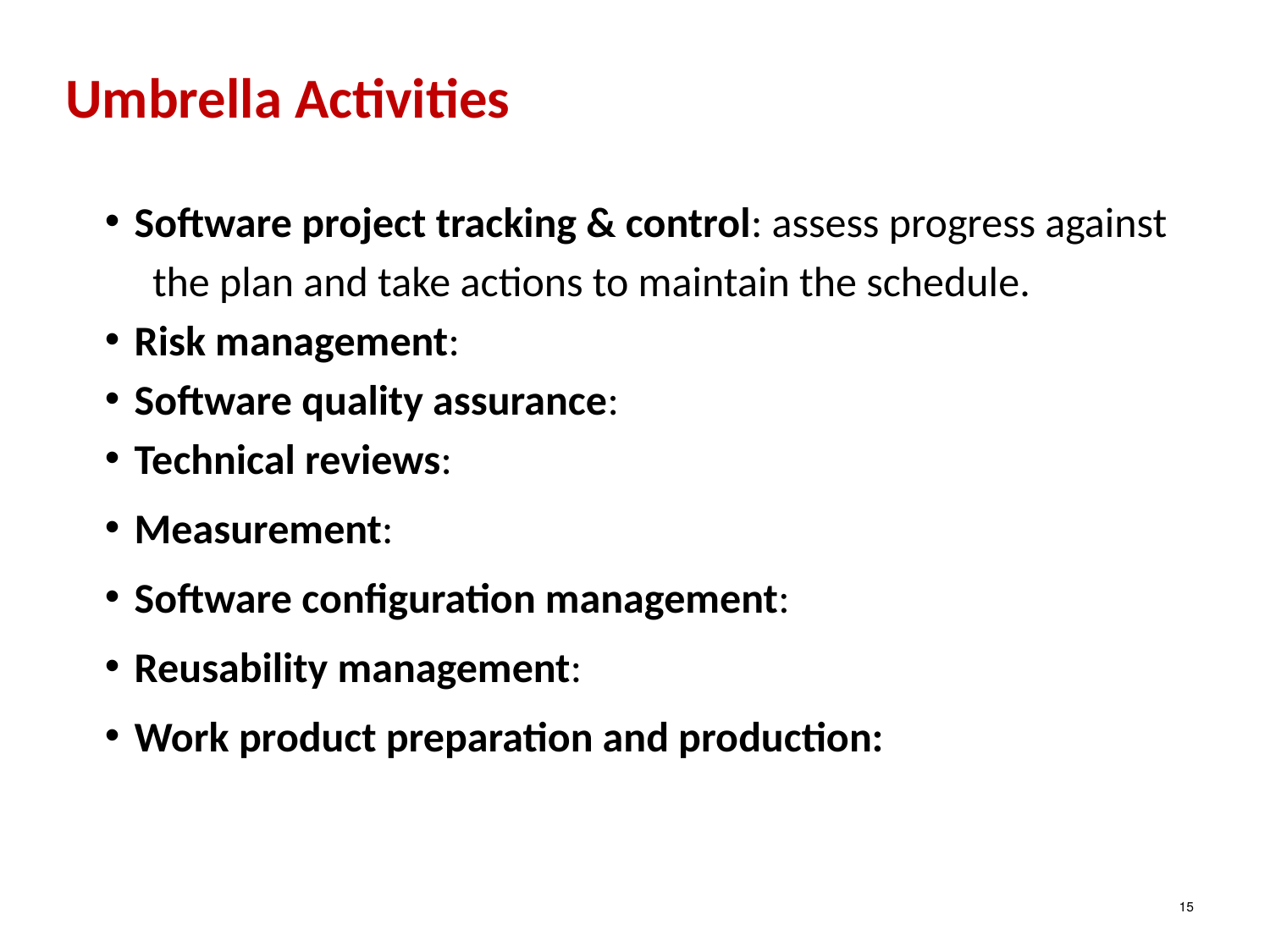

# Umbrella Activities
Software project tracking & control: assess progress against
     the plan and take actions to maintain the schedule.
Risk management:
Software quality assurance:
Technical reviews:
Measurement:
Software configuration management:
Reusability management:
Work product preparation and production:
15